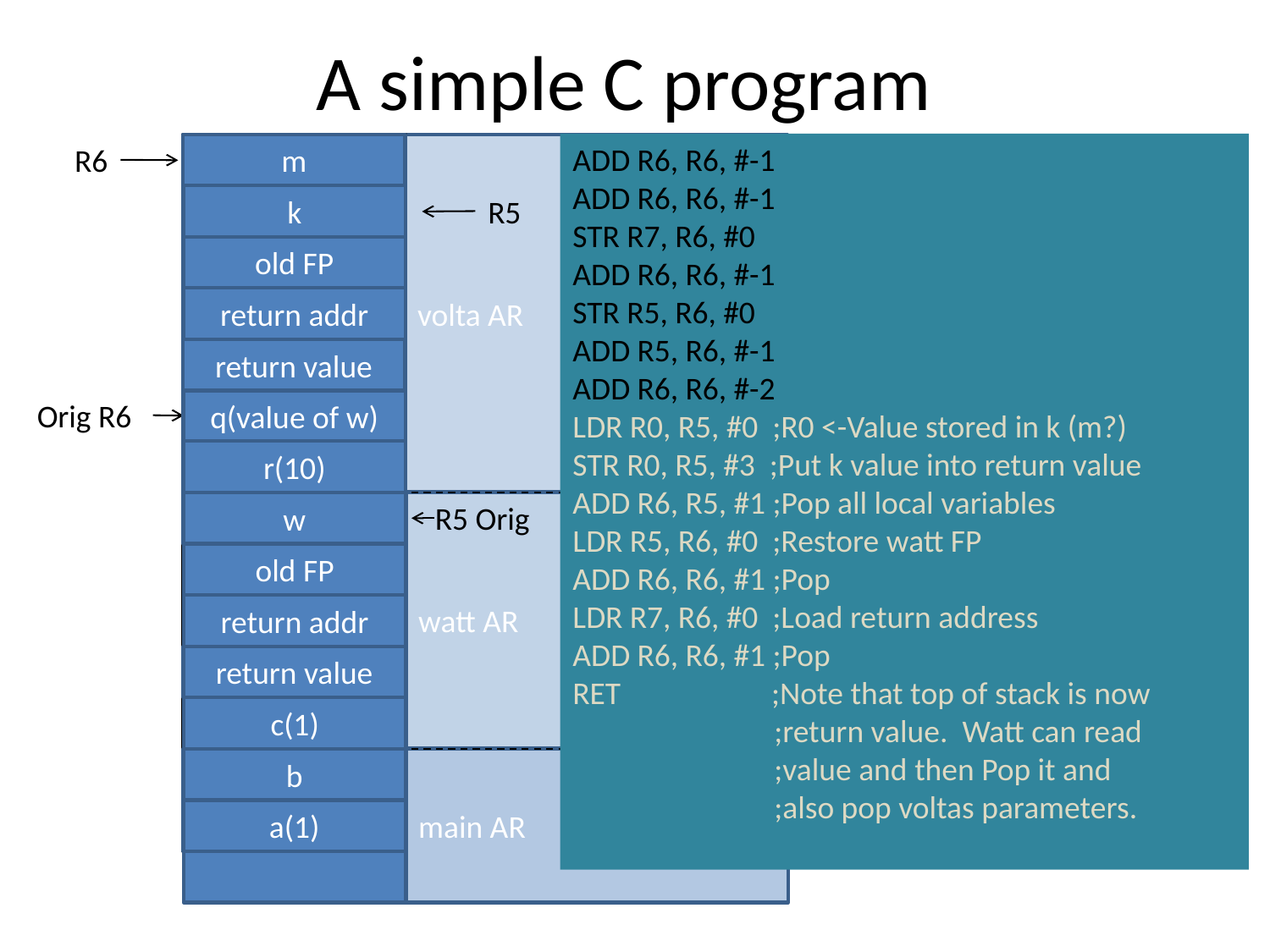

# A simple C program
ADD R6, R6, #-1
ADD R6, R6, #-1
STR R7, R6, #0
ADD R6, R6, #-1
STR R5, R6, #0
ADD R5, R6, #-1
ADD R6, R6, #-2
LDR R0, R5, #0  ;R0 <-Value stored in k (m?)
STR R0, R5, #3  ;Put k value into return value
ADD R6, R5, #1 ;Pop all local variables
LDR R5, R6, #0  ;Restore watt FP
ADD R6, R6, #1 ;Pop
LDR R7, R6, #0  ;Load return address
ADD R6, R6, #1 ;Pop
RET	          ;Note that top of stack is now
                            ;return value.  Watt can read
                            ;value and then Pop it and
                            ;also pop voltas parameters.

m

R6
volta AR
k
R5
old FP
return addr
return value
Orig R6
q(value of w)
r(10)
watt AR
R5 Orig
w
old FP
return addr
return value
c(1)
b
main AR
a(1)